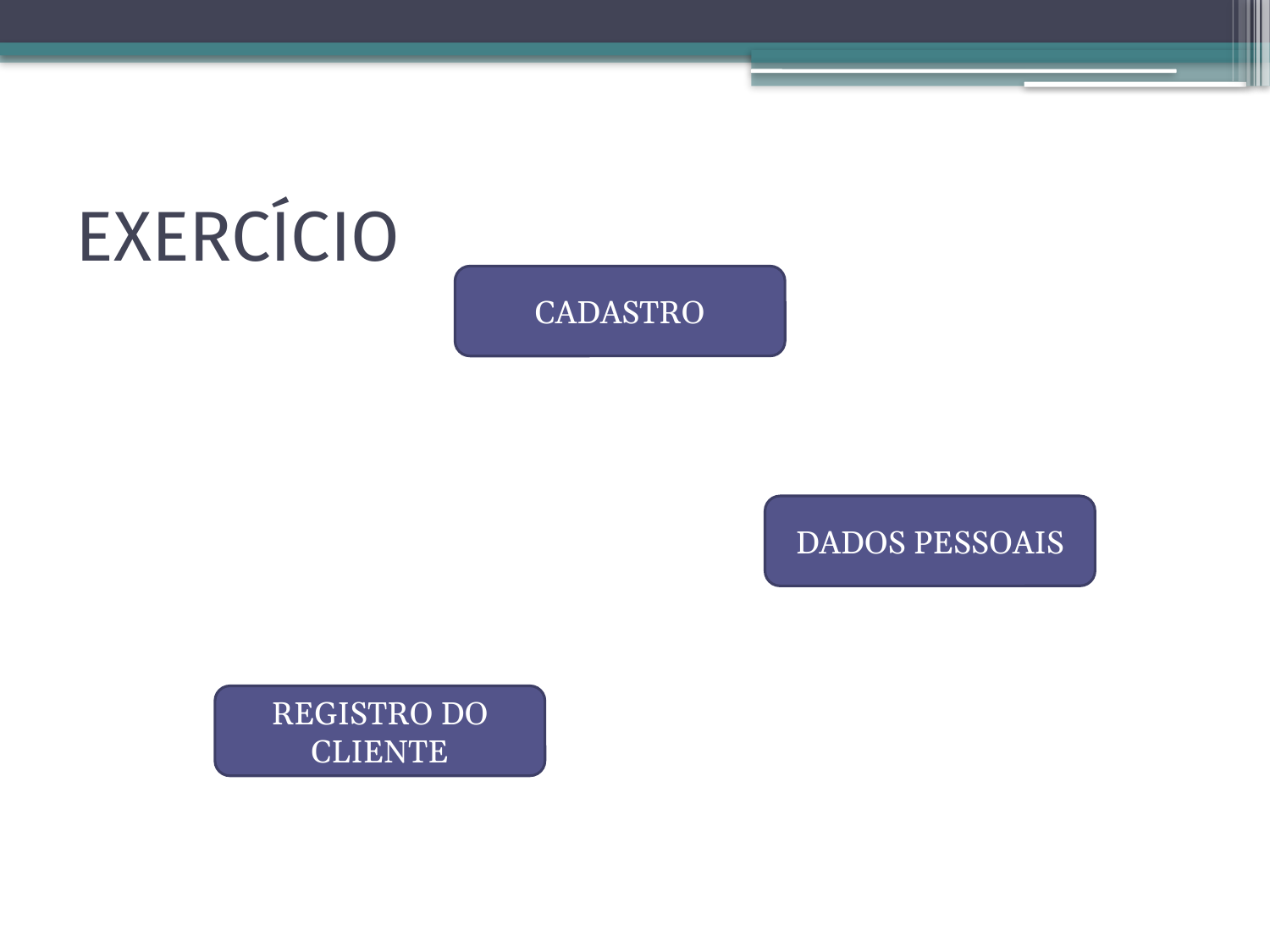

# EXERCÍCIO
CADASTRO
DADOS PESSOAIS
REGISTRO DO CLIENTE